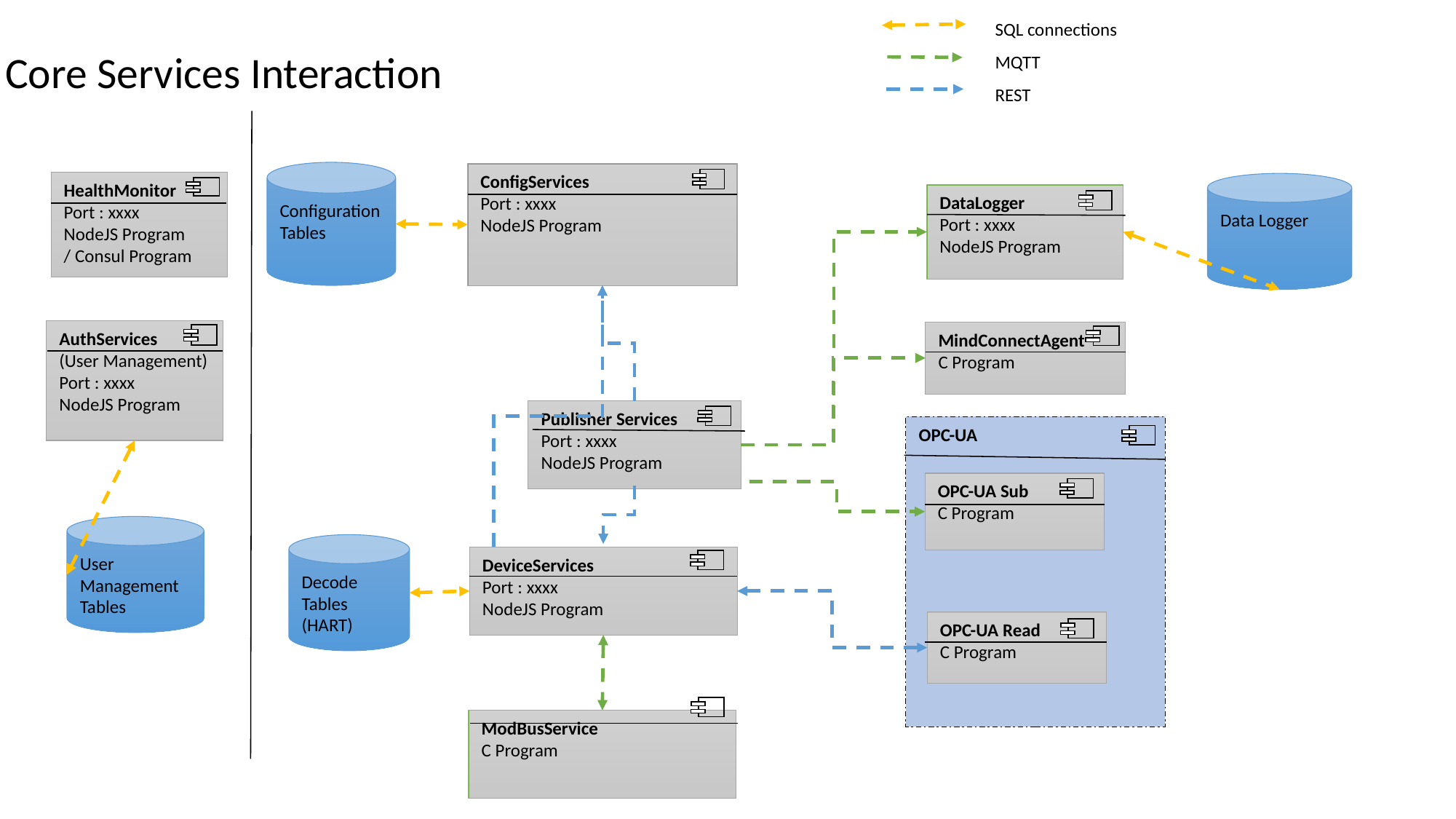

SQL connections
MQTT
REST
# Core Services Interaction
Configuration Tables
ConfigServices
Port : xxxx
NodeJS Program

HealthMonitor
Port : xxxx
NodeJS Program
/ Consul Program

Data Logger
DataLogger
Port : xxxx
NodeJS Program

AuthServices
(User Management)
Port : xxxx
NodeJS Program
MindConnectAgent
C Program

Publisher Services
Port : xxxx
NodeJS Program

OPC-UA

OPC-UA Sub
C Program

User Management Tables
Decode Tables (HART)
DeviceServices
Port : xxxx
NodeJS Program

OPC-UA Read
C Program

ModBusService
C Program